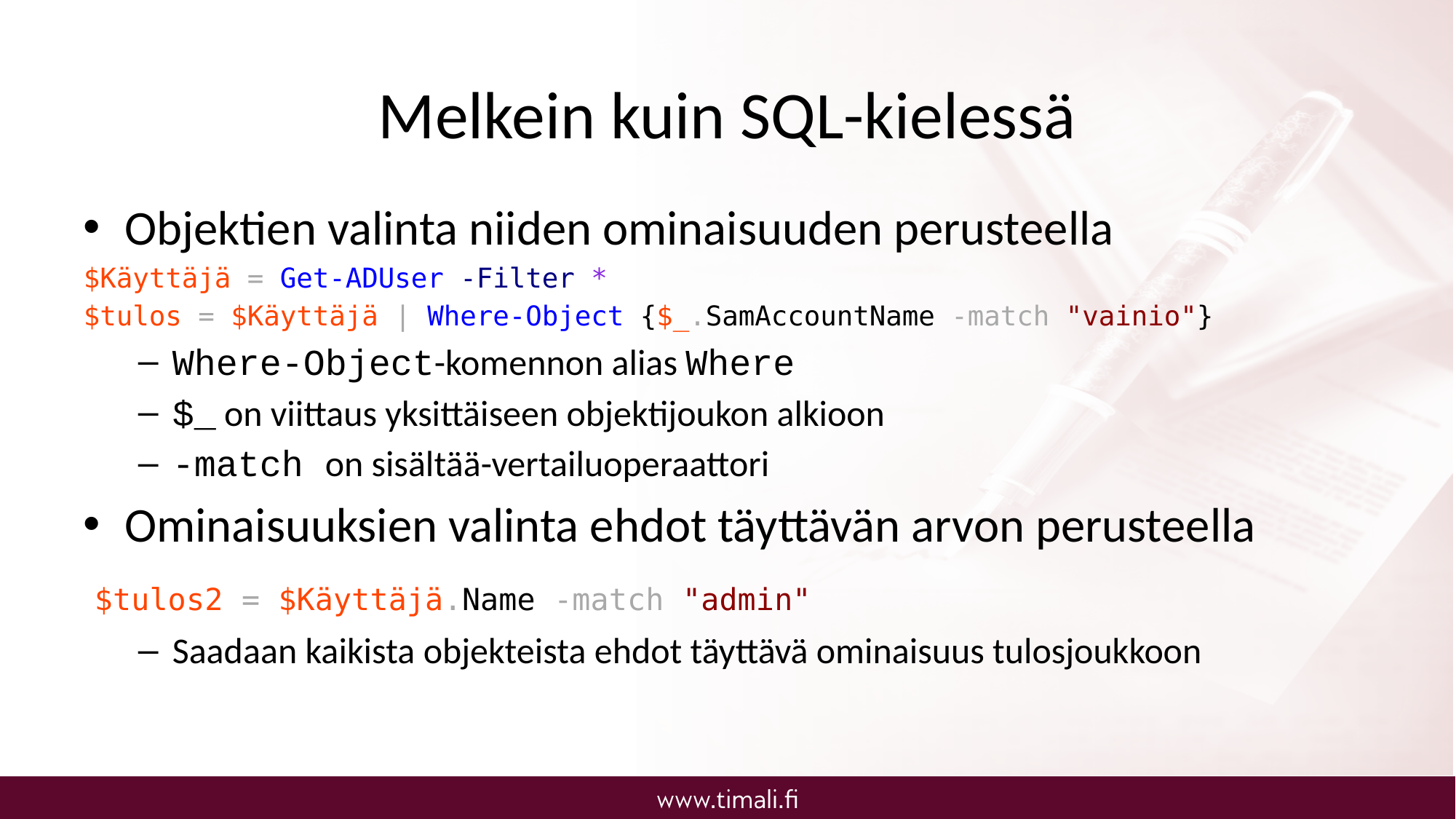

# Melkein kuin SQL-kielessä
Objektien valinta niiden ominaisuuden perusteella
$Käyttäjä = Get-ADUser -Filter *
$tulos = $Käyttäjä | Where-Object {$_.SamAccountName -match "vainio"}
Where-Object-komennon alias Where
$_ on viittaus yksittäiseen objektijoukon alkioon
-match on sisältää-vertailuoperaattori
Ominaisuuksien valinta ehdot täyttävän arvon perusteella
 $tulos2 = $Käyttäjä.Name -match "admin"
Saadaan kaikista objekteista ehdot täyttävä ominaisuus tulosjoukkoon